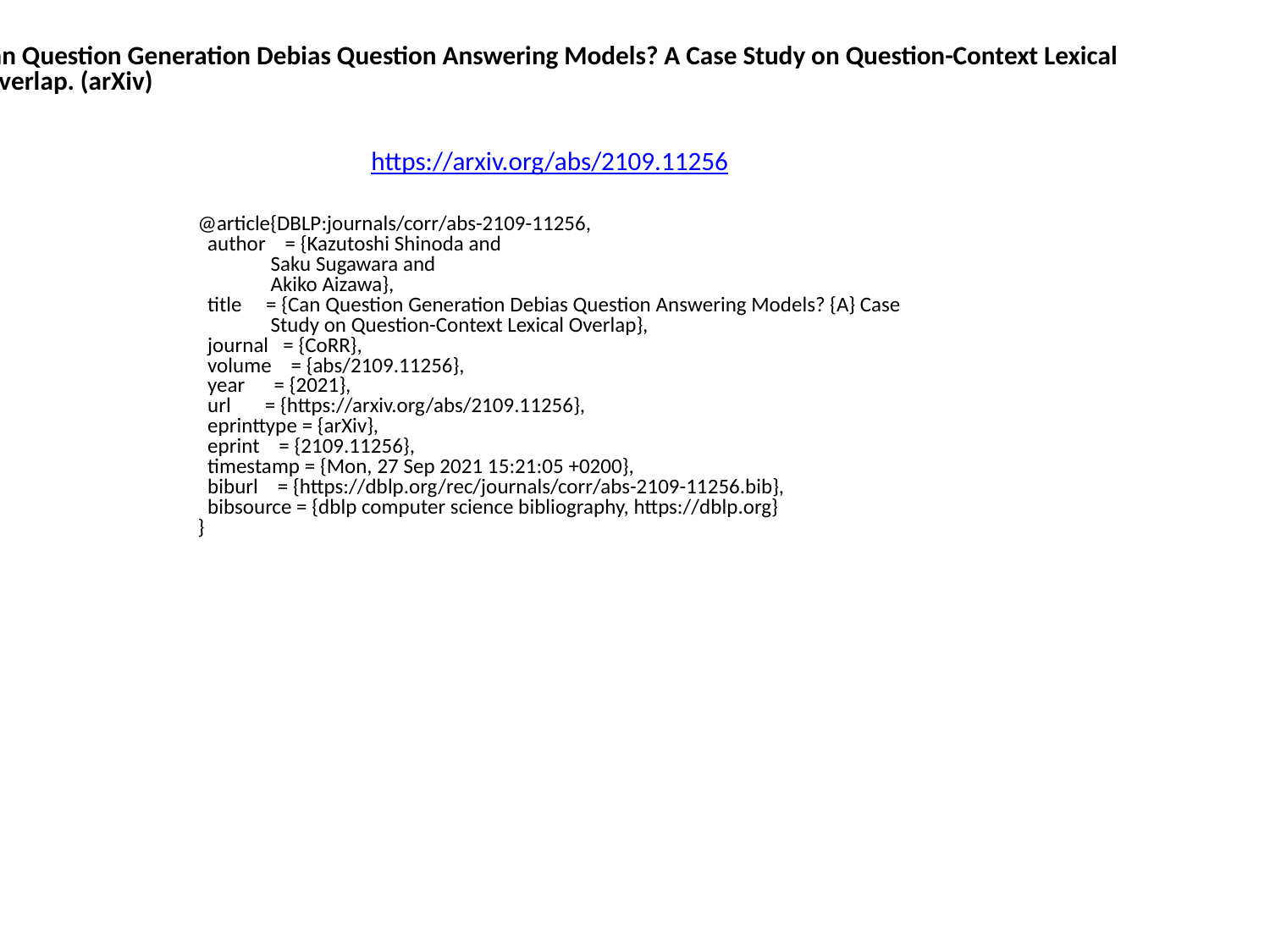

Can Question Generation Debias Question Answering Models? A Case Study on Question-Context Lexical
 Overlap. (arXiv)

https://arxiv.org/abs/2109.11256

@article{DBLP:journals/corr/abs-2109-11256,
  author    = {Kazutoshi Shinoda and
               Saku Sugawara and
               Akiko Aizawa},
  title     = {Can Question Generation Debias Question Answering Models? {A} Case
               Study on Question-Context Lexical Overlap},
  journal   = {CoRR},
  volume    = {abs/2109.11256},
  year      = {2021},
  url       = {https://arxiv.org/abs/2109.11256},
  eprinttype = {arXiv},
  eprint    = {2109.11256},
  timestamp = {Mon, 27 Sep 2021 15:21:05 +0200},
  biburl    = {https://dblp.org/rec/journals/corr/abs-2109-11256.bib},
  bibsource = {dblp computer science bibliography, https://dblp.org}
}